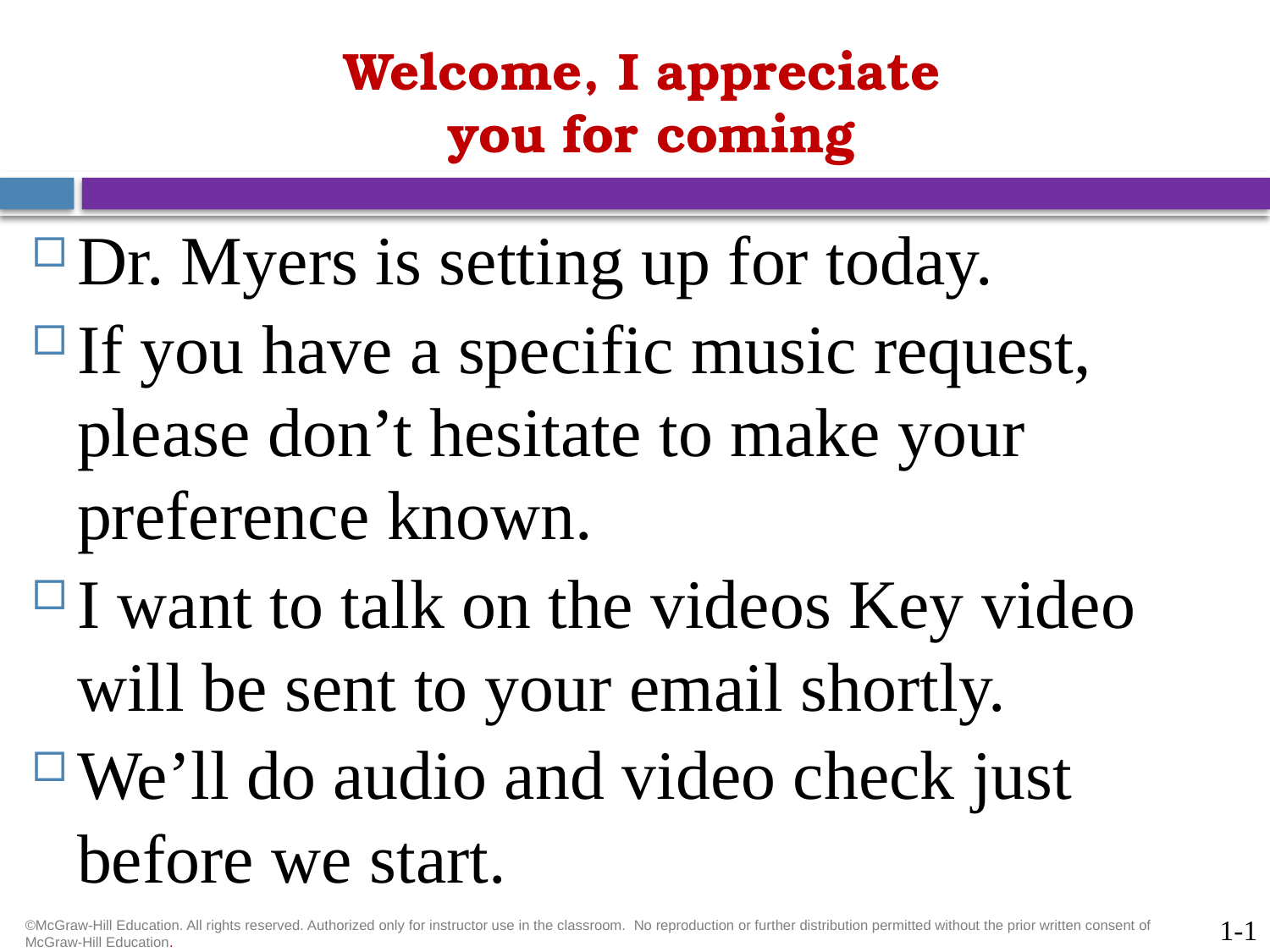

# Welcome, I appreciate you for coming
Dr. Myers is setting up for today.
If you have a specific music request, please don’t hesitate to make your preference known.
I want to talk on the videos Key video will be sent to your email shortly.
We’ll do audio and video check just before we start.
1-1
©McGraw-Hill Education. All rights reserved. Authorized only for instructor use in the classroom.  No reproduction or further distribution permitted without the prior written consent of McGraw-Hill Education.